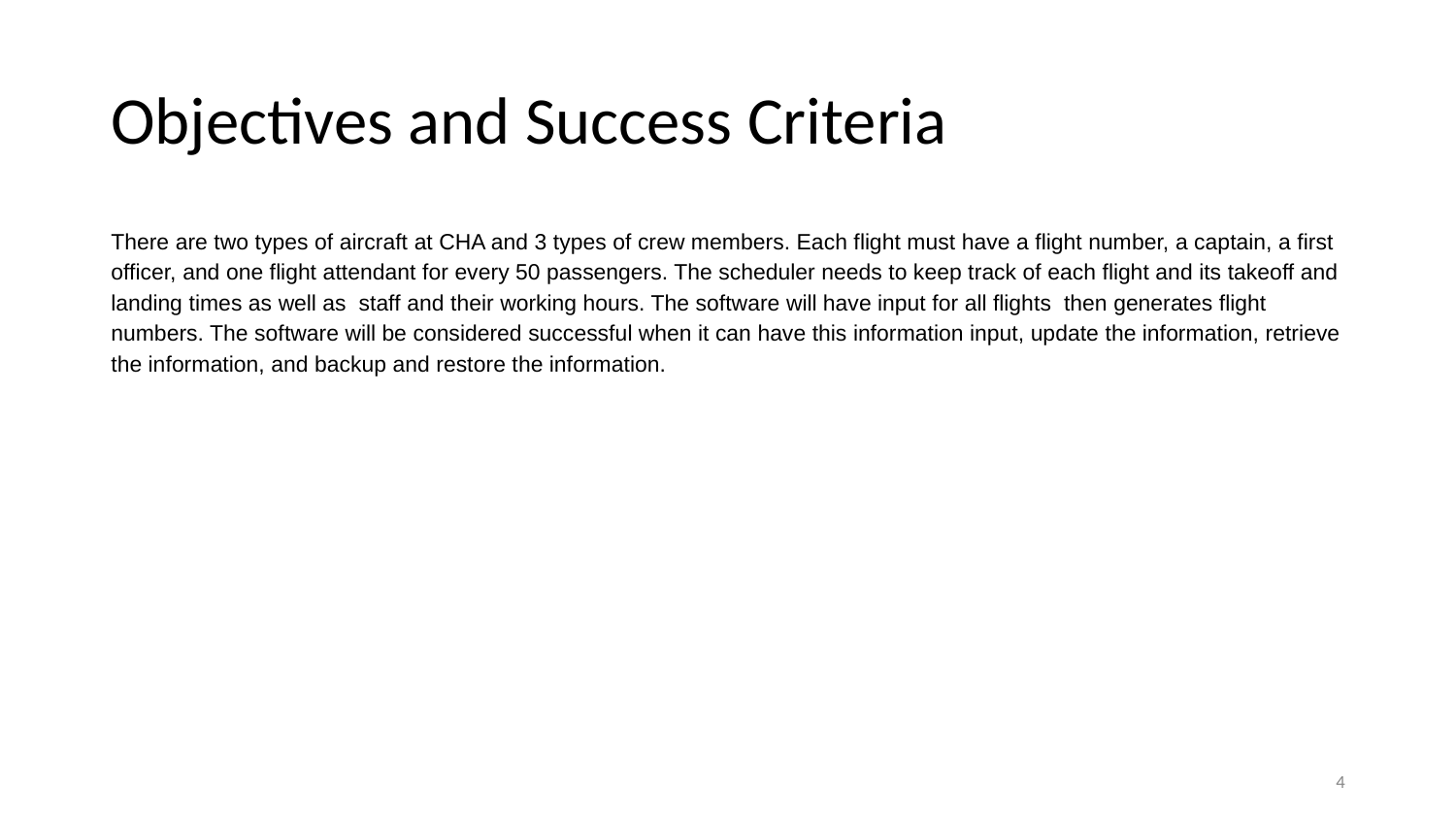

# Objectives and Success Criteria
There are two types of aircraft at CHA and 3 types of crew members. Each flight must have a flight number, a captain, a first officer, and one flight attendant for every 50 passengers. The scheduler needs to keep track of each flight and its takeoff and landing times as well as  staff and their working hours. The software will have input for all flights  then generates flight numbers. The software will be considered successful when it can have this information input, update the information, retrieve the information, and backup and restore the information.
4